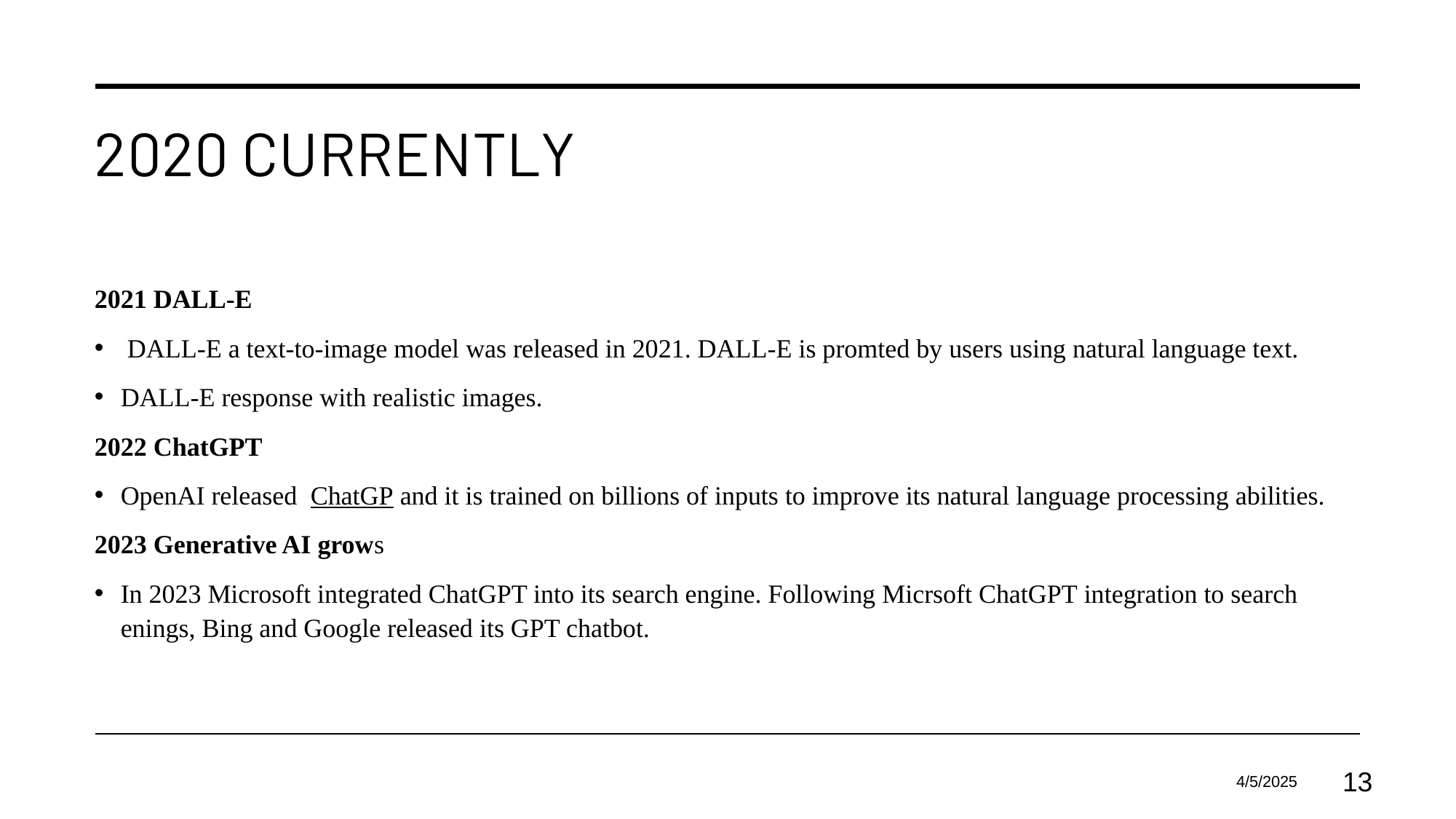

# 2020 currently
2021 DALL-E
DALL-E a text-to-image model was released in 2021. DALL-E is promted by users using natural language text.
DALL-E response with realistic images.
2022 ChatGPT
OpenAI released  ChatGP and it is trained on billions of inputs to improve its natural language processing abilities.
2023 Generative AI grows
In 2023 Microsoft integrated ChatGPT into its search engine. Following Micrsoft ChatGPT integration to search enings, Bing and Google released its GPT chatbot.

4/5/2025
13